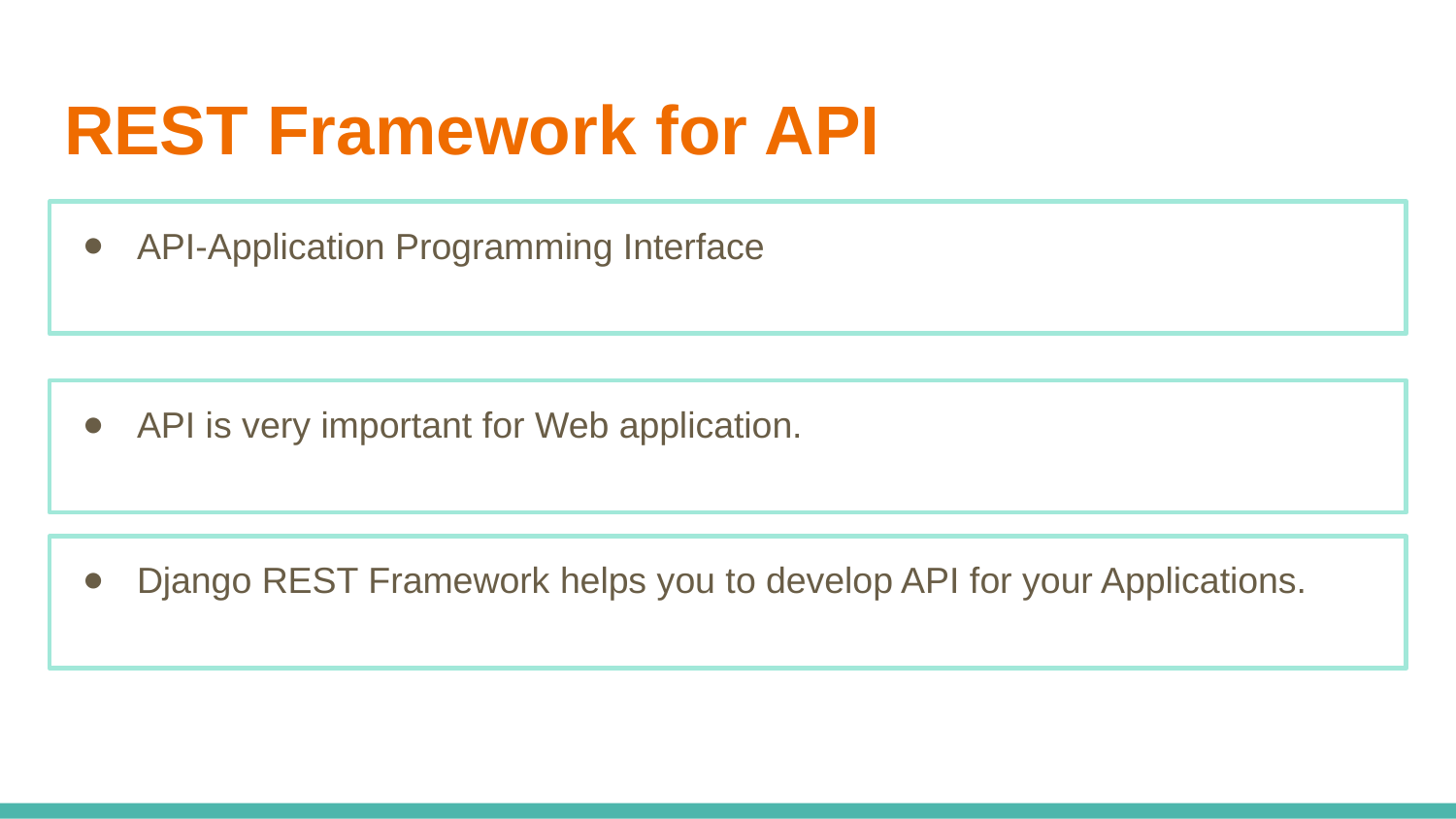

# REST Framework for API
API-Application Programming Interface
API is very important for Web application.
Django REST Framework helps you to develop API for your Applications.